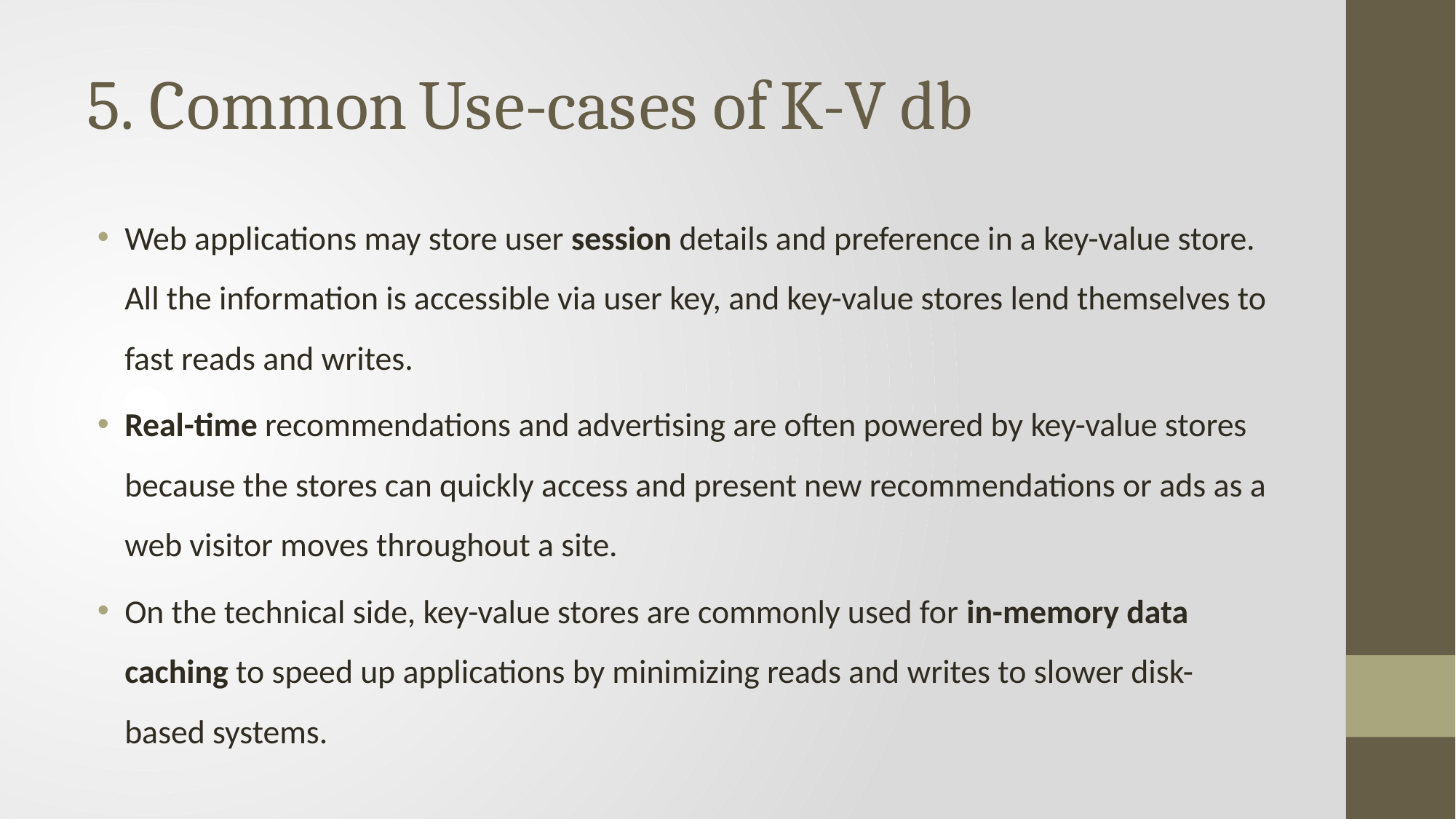

# 5. Common Use-cases of K-V db
Web applications may store user session details and preference in a key-value store. All the information is accessible via user key, and key-value stores lend themselves to fast reads and writes.
Real-time recommendations and advertising are often powered by key-value stores because the stores can quickly access and present new recommendations or ads as a web visitor moves throughout a site.
On the technical side, key-value stores are commonly used for in-memory data caching to speed up applications by minimizing reads and writes to slower disk-based systems.